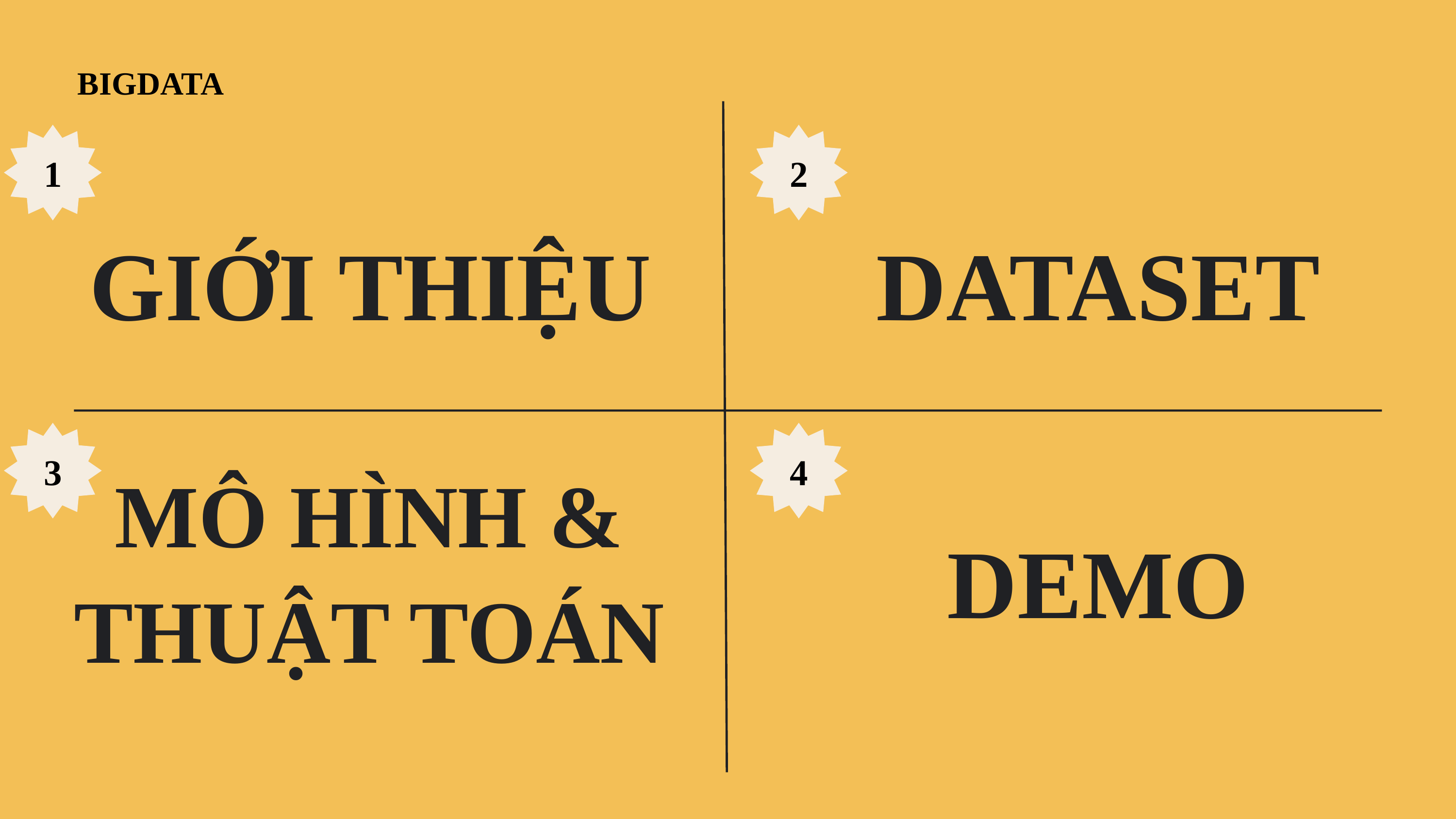

BIGDATA

1

2
DATASET
GIỚI THIỆU

3

4
MÔ HÌNH &
THUẬT TOÁN
DEMO